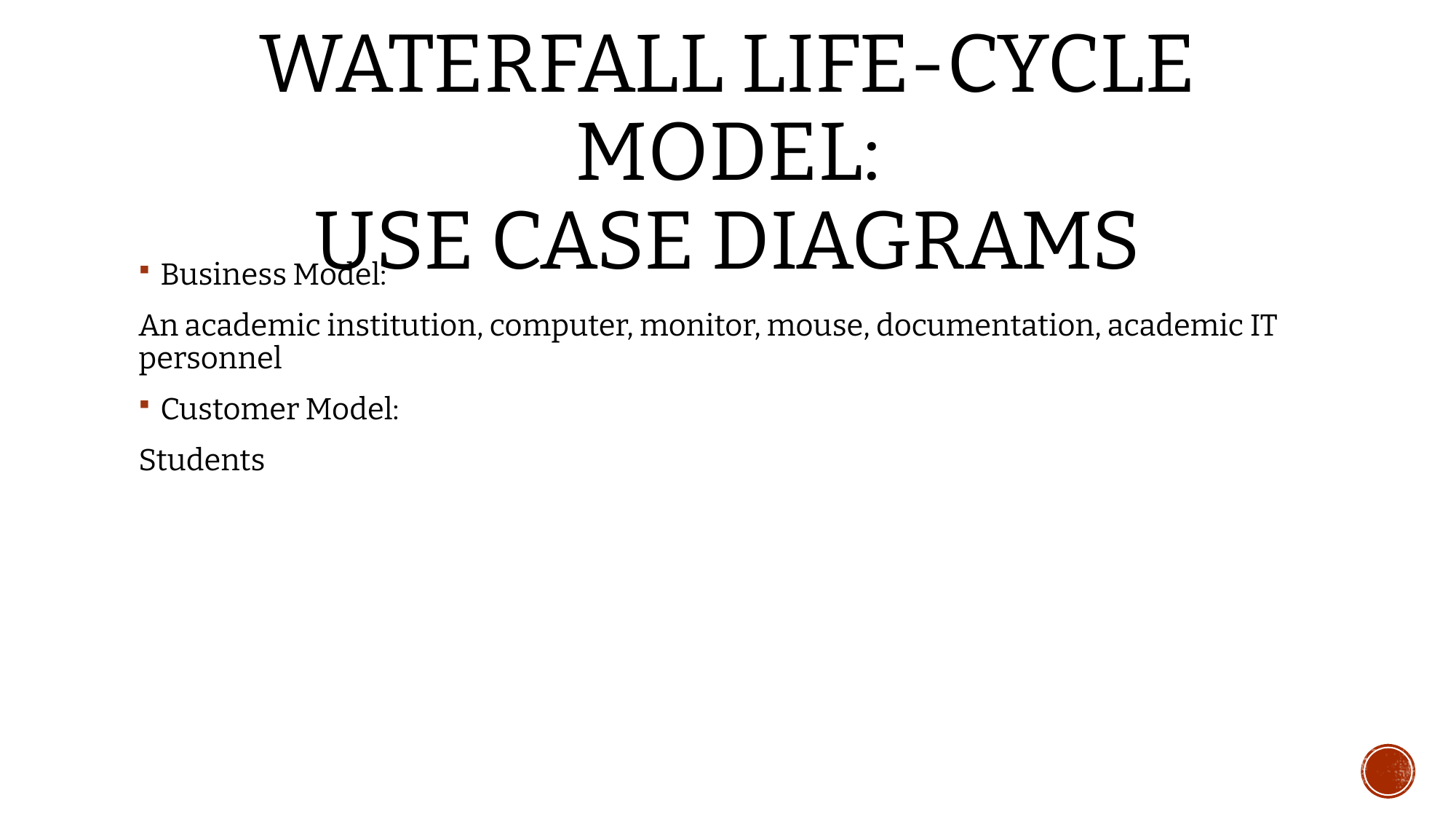

# Waterfall Life-Cycle Model: Use Case Diagrams
Business Model:
An academic institution, computer, monitor, mouse, documentation, academic IT personnel
Customer Model:
Students